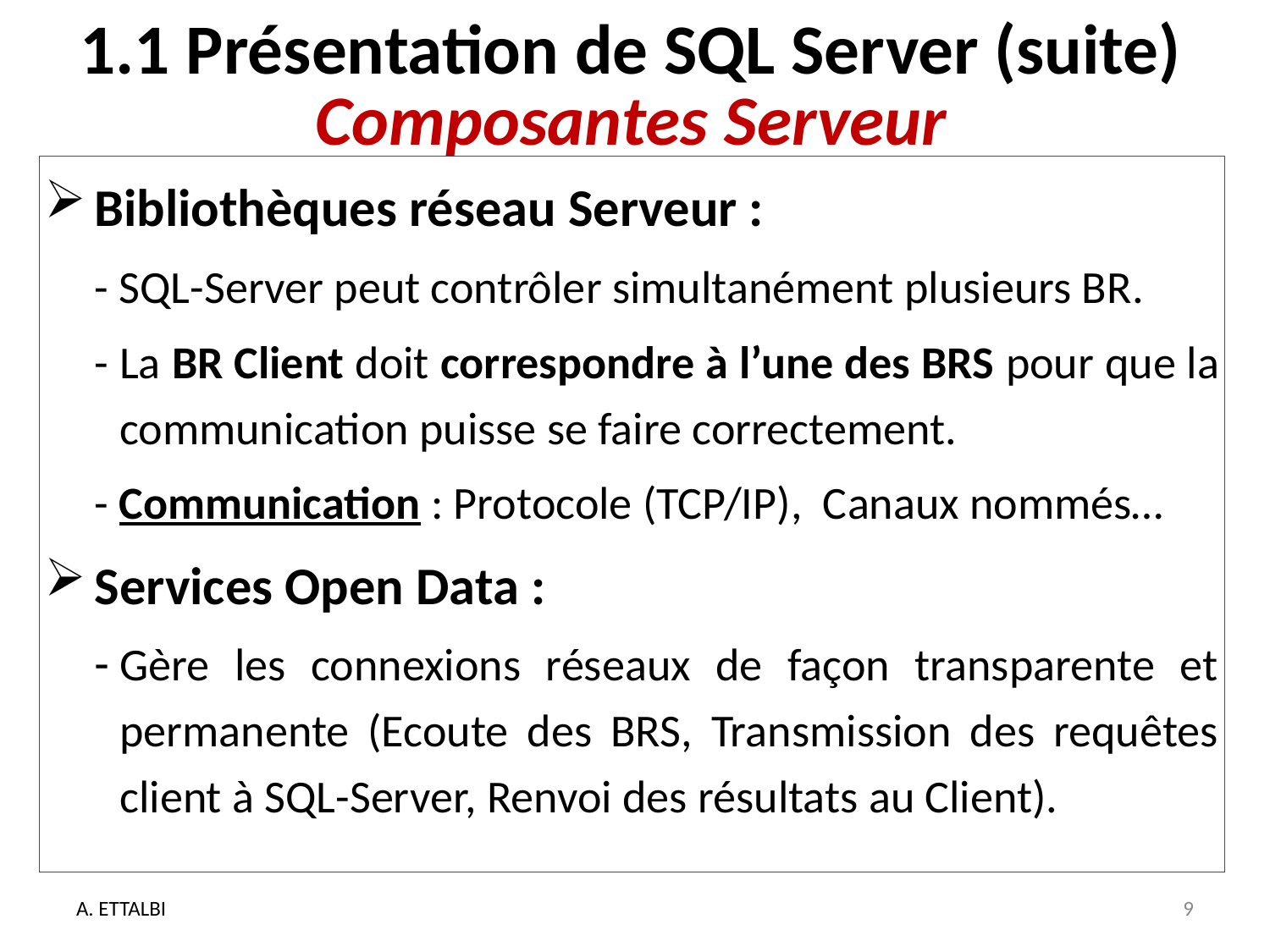

# 1.1 Présentation de SQL Server (suite) Composantes Serveur
Bibliothèques réseau Serveur :
- SQL-Server peut contrôler simultanément plusieurs BR.
- La BR Client doit correspondre à l’une des BRS pour que la communication puisse se faire correctement.
- Communication : Protocole (TCP/IP),  Canaux nommés…
Services Open Data :
Gère les connexions réseaux de façon transparente et permanente (Ecoute des BRS, Transmission des requêtes client à SQL-Server, Renvoi des résultats au Client).
A. ETTALBI
9